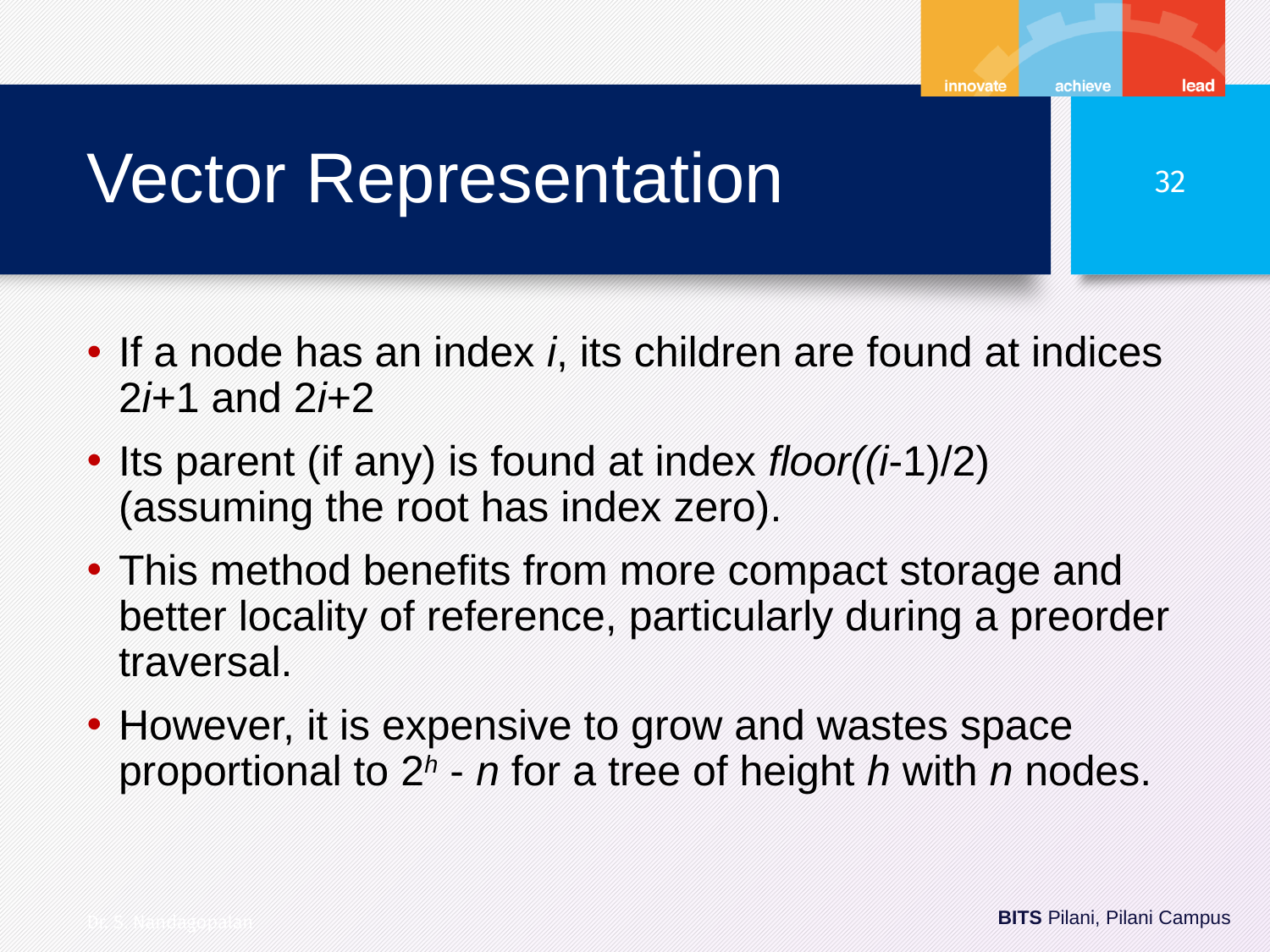

# Vector Representation
32
If a node has an index i, its children are found at indices 2i+1 and 2i+2
Its parent (if any) is found at index floor((i-1)/2) (assuming the root has index zero).
This method benefits from more compact storage and better locality of reference, particularly during a preorder traversal.
However, it is expensive to grow and wastes space proportional to 2h - n for a tree of height h with n nodes.
Dr. S. Nandagopalan